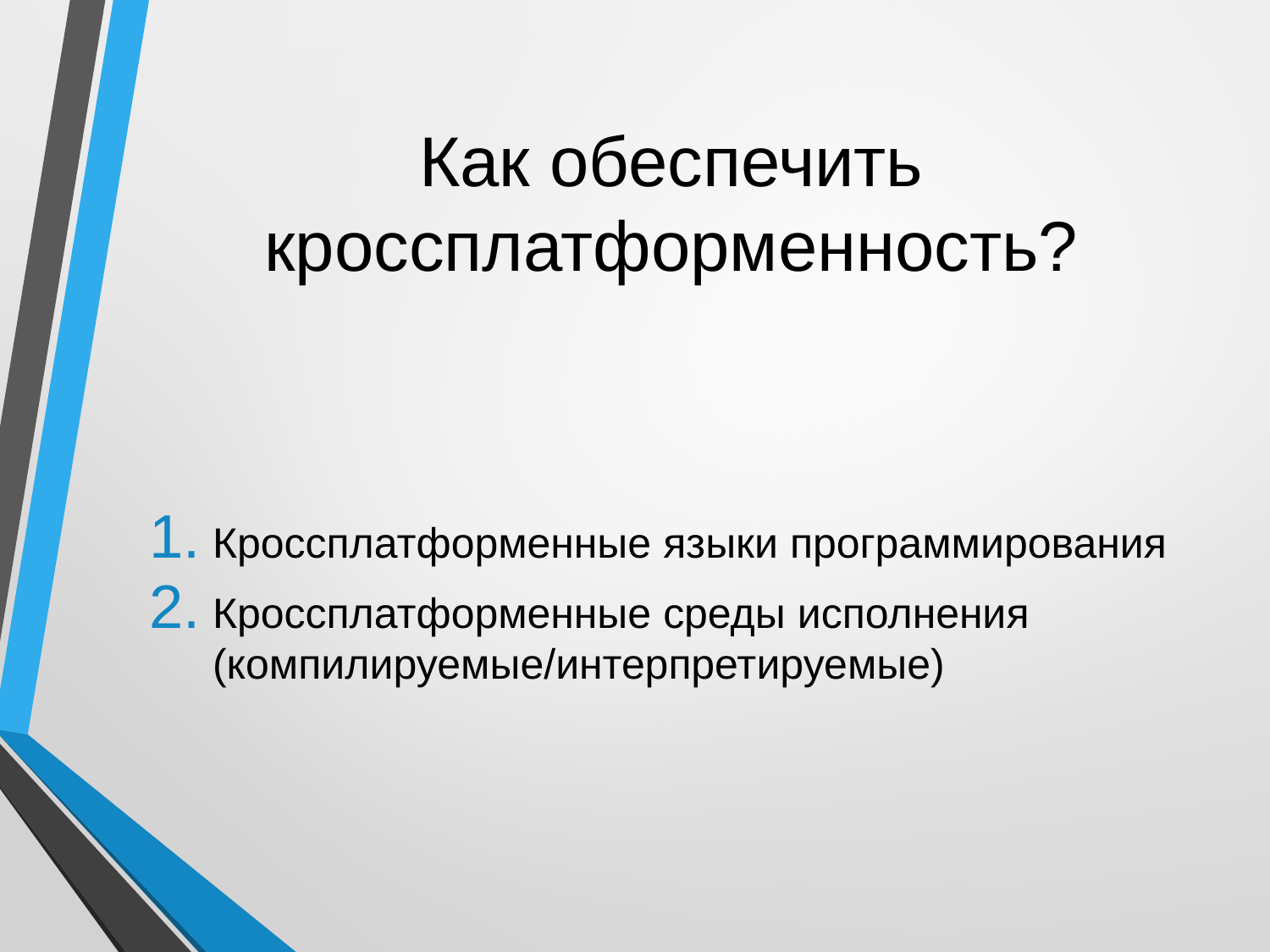

# Как обеспечить кроссплатформенность?
Кроссплатформенные языки программирования
Кроссплатформенные среды исполнения (компилируемые/интерпретируемые)